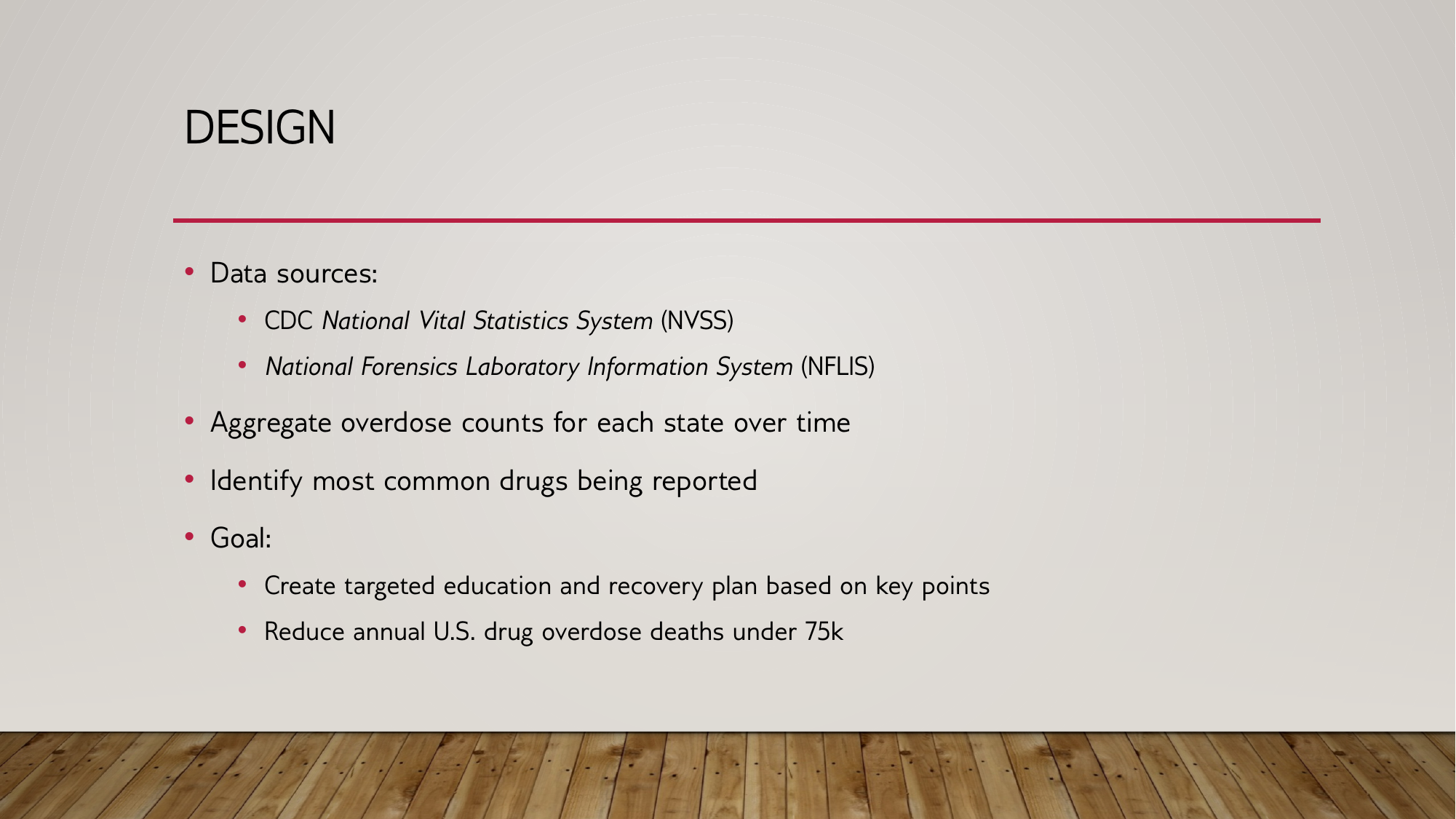

# Design
Data sources:
CDC National Vital Statistics System (NVSS)
National Forensics Laboratory Information System (NFLIS)
Aggregate overdose counts for each state over time
Identify most common drugs being reported
Goal:
Create targeted education and recovery plan based on key points
Reduce annual U.S. drug overdose deaths under 75k